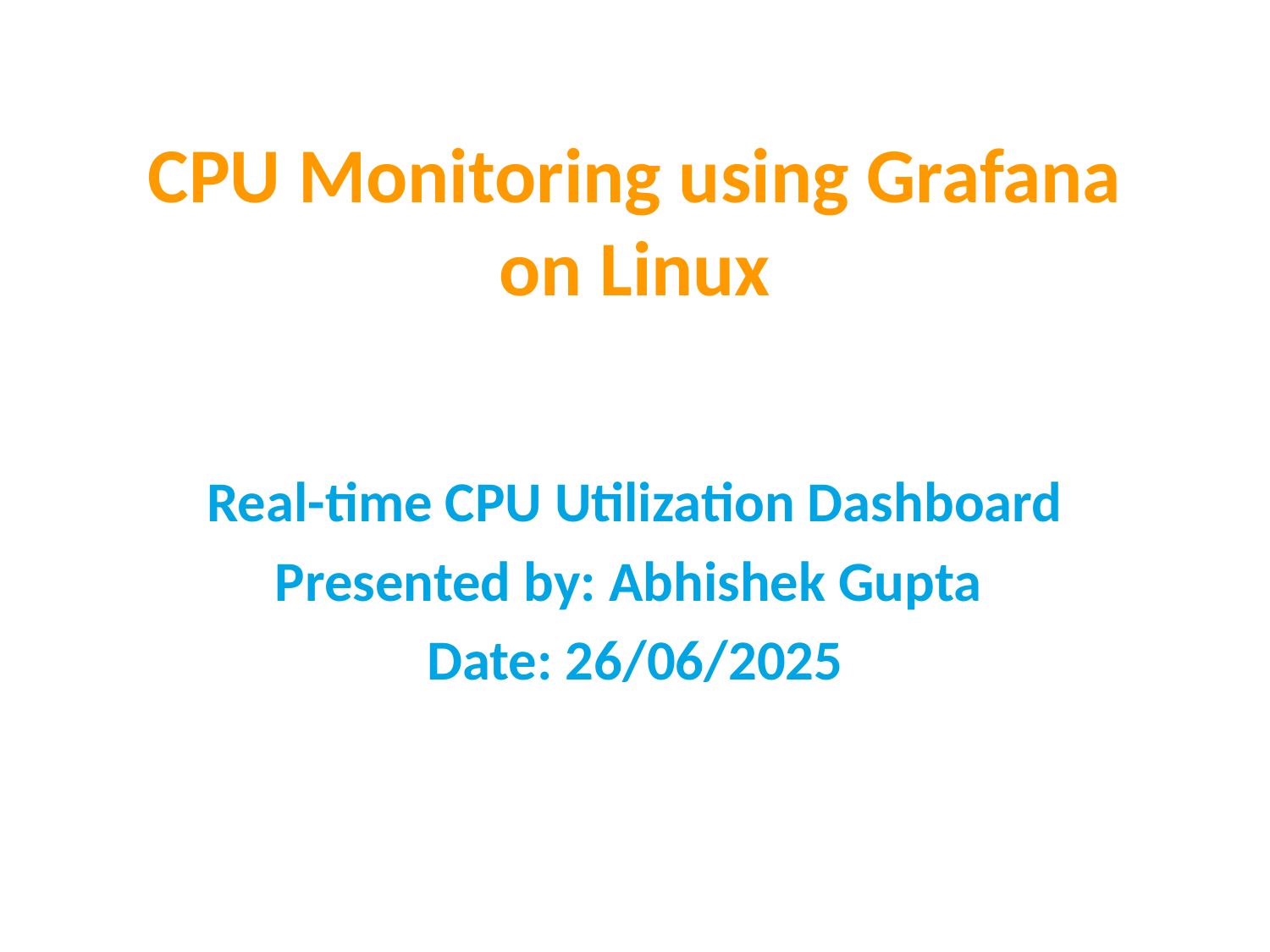

# CPU Monitoring using Grafana on Linux
Real-time CPU Utilization Dashboard
Presented by: Abhishek Gupta
Date: 26/06/2025